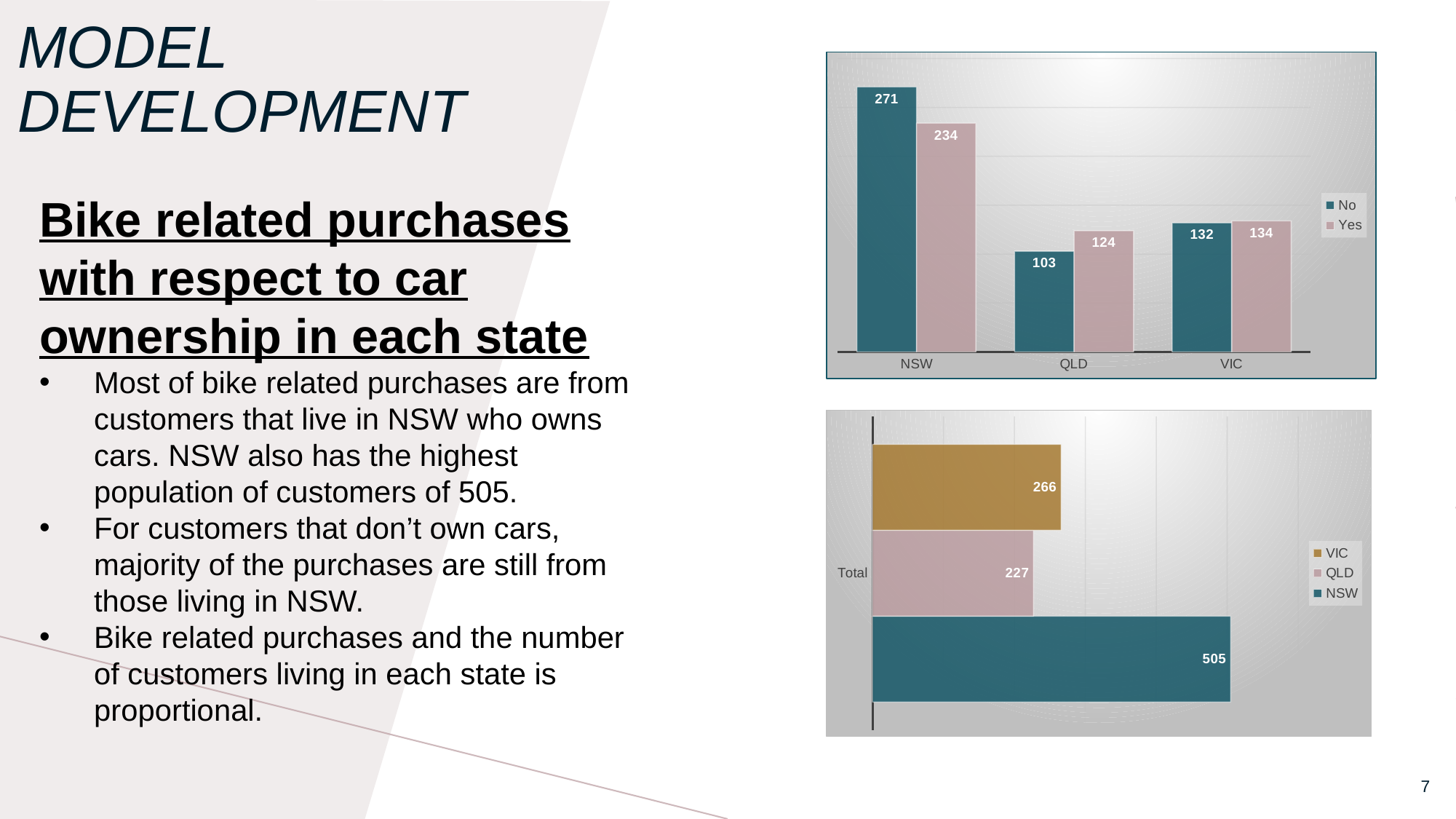

# Model Development

### Chart

| Category | No | Yes |
|---|---|---|
| NSW | 271.0 | 234.0 |
| QLD | 103.0 | 124.0 |
| VIC | 132.0 | 134.0 |
Bike related purchases with respect to car ownership in each state
Most of bike related purchases are from customers that live in NSW who owns cars. NSW also has the highest population of customers of 505.
For customers that don’t own cars, majority of the purchases are still from those living in NSW.
Bike related purchases and the number of customers living in each state is proportional.

### Chart

| Category | NSW | QLD | VIC |
|---|---|---|---|
| Total | 505.0 | 227.0 | 266.0 |
7